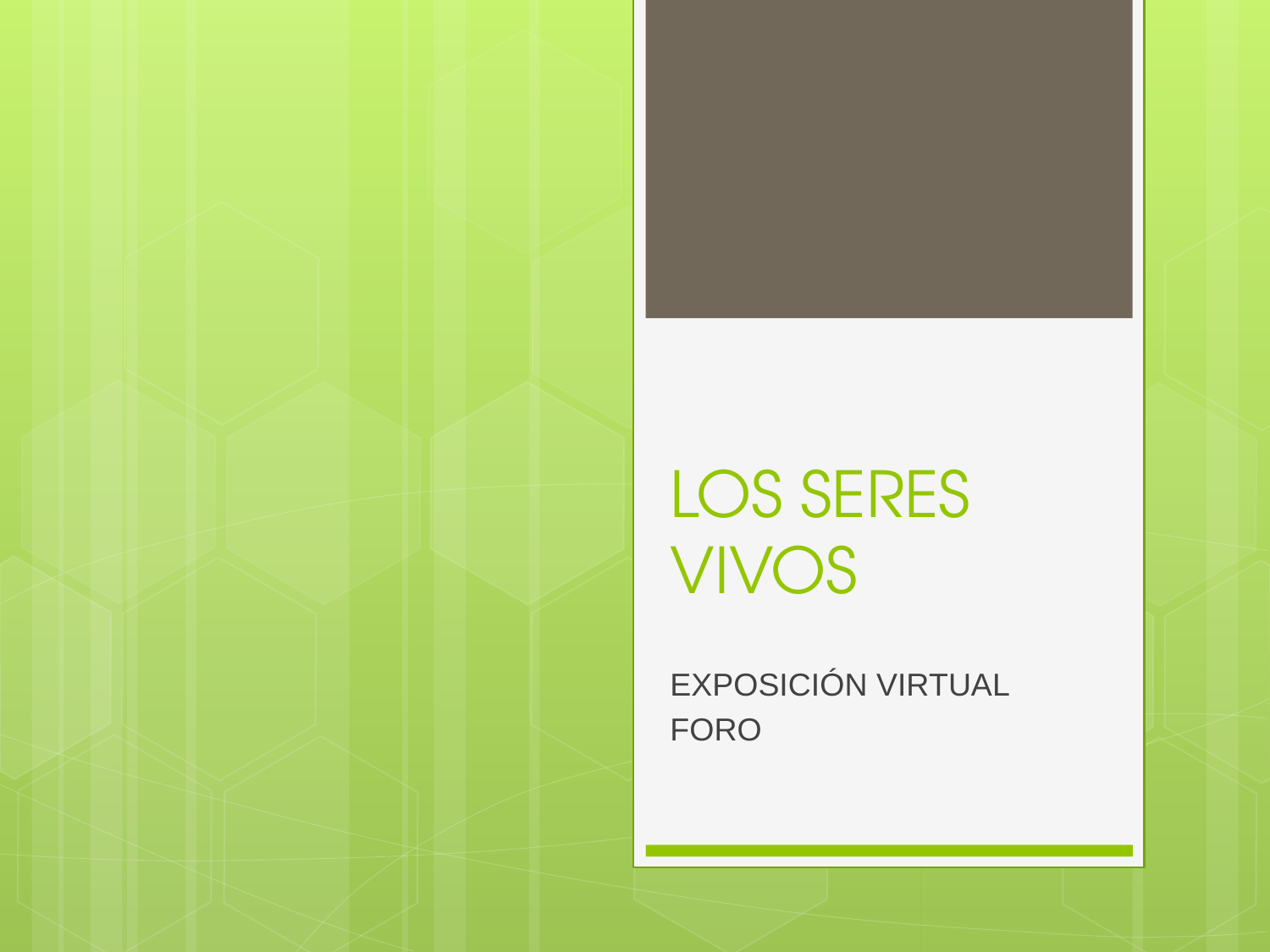

# LOS SERES VIVOS

EXPOSICIÓN VIRTUAL
FORO